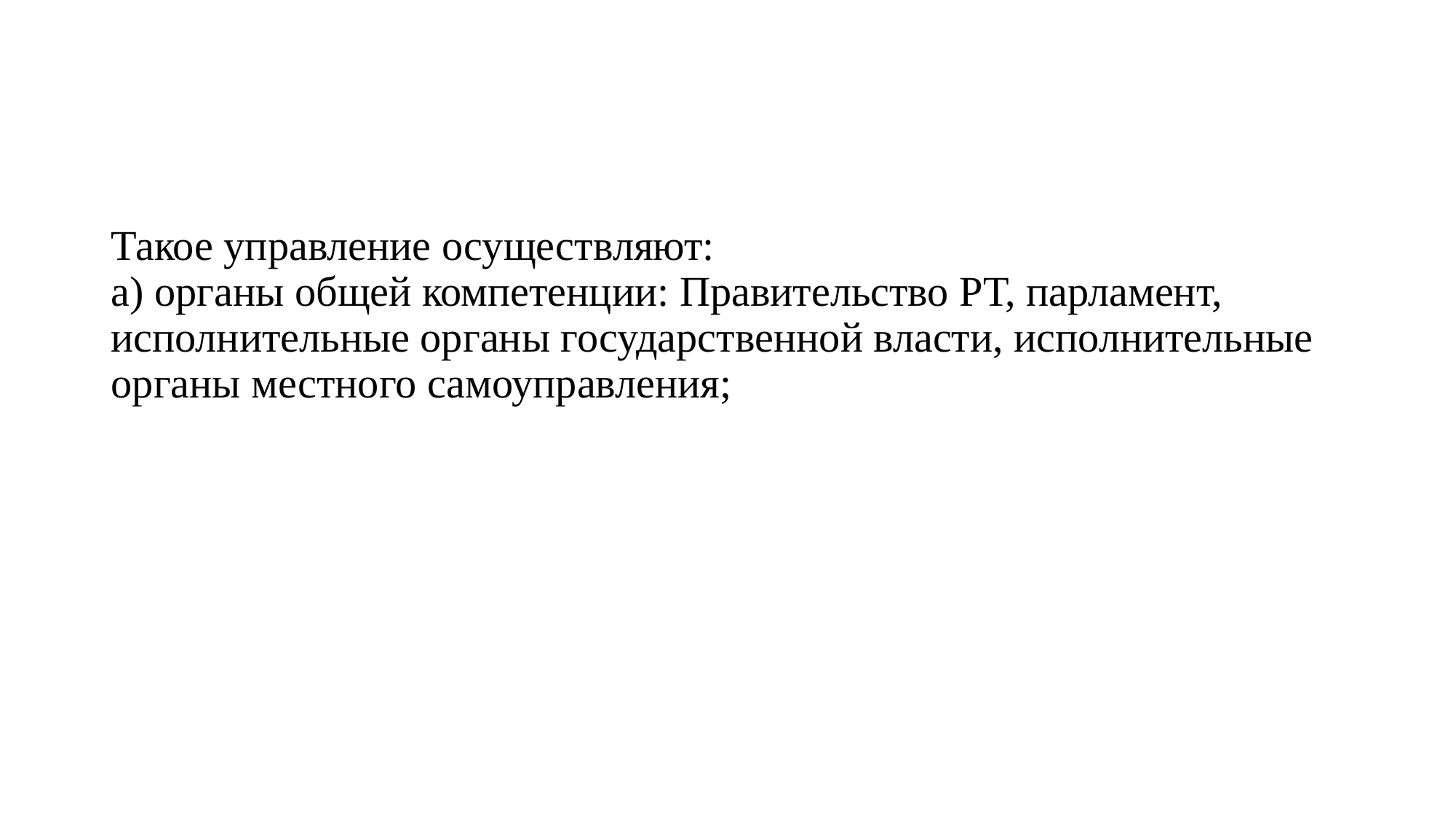

#
Такое управление осуществляют:
а) органы общей компетенции: Правительство РТ, парламент, исполнительные органы государственной власти, исполнительные органы местного самоуправления;